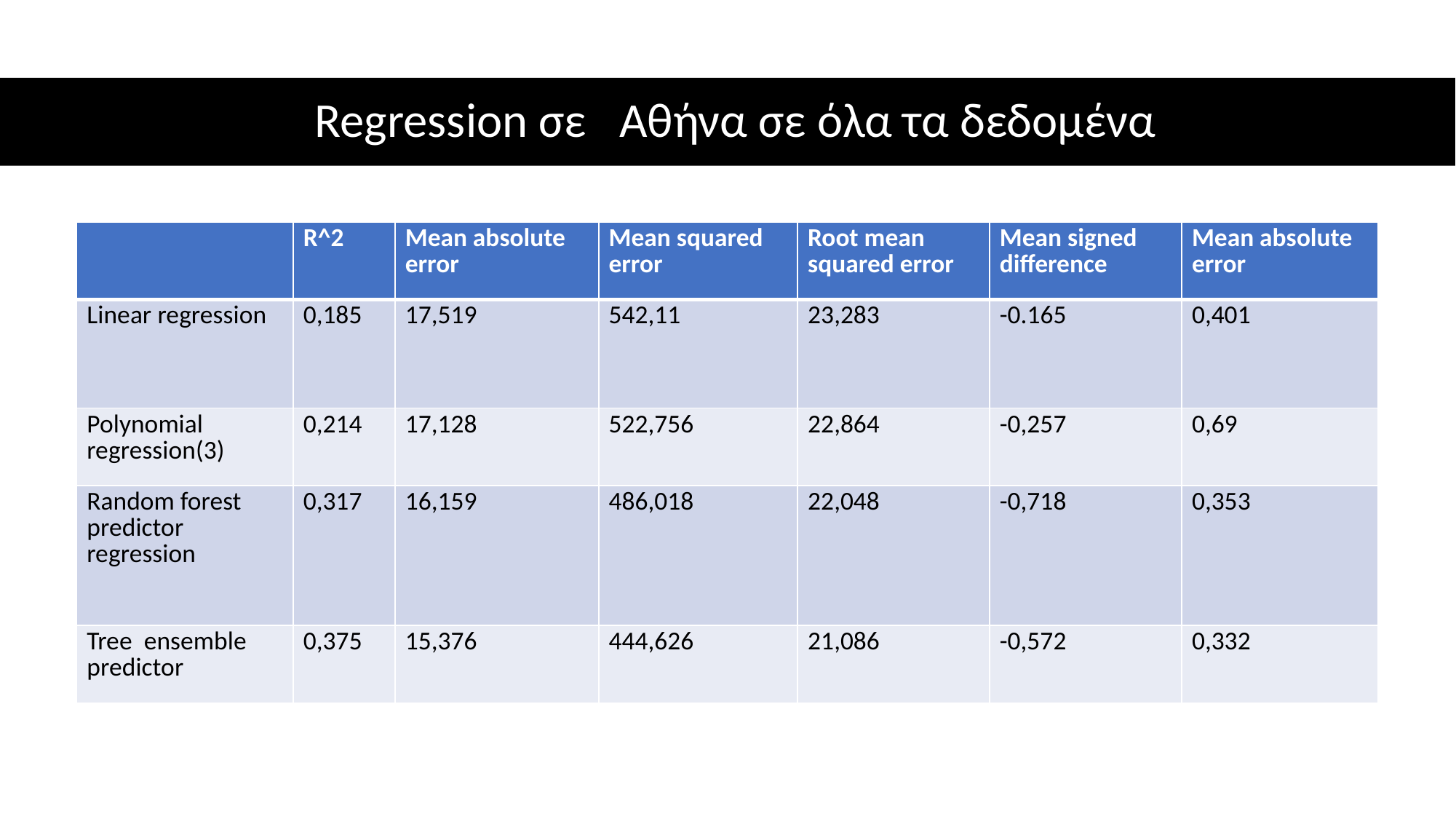

# Regression σε   Αθήνα σε όλα τα δεδομένα

|  | R^2 | Mean absolute error | Mean squared error | Root mean squared error | Mean signed difference | Mean absolute error |
| --- | --- | --- | --- | --- | --- | --- |
| Linear regression | 0,185 | 17,519 | 542,11 | 23,283 | -0.165 | 0,401 |
| Polynomial regression(3) | 0,214 | 17,128 | 522,756 | 22,864 | -0,257 | 0,69 |
| Random forest predictor regression | 0,317 | 16,159 | 486,018 | 22,048 | -0,718 | 0,353 |
| Tree ensemble predictor | 0,375 | 15,376 | 444,626 | 21,086 | -0,572 | 0,332 |